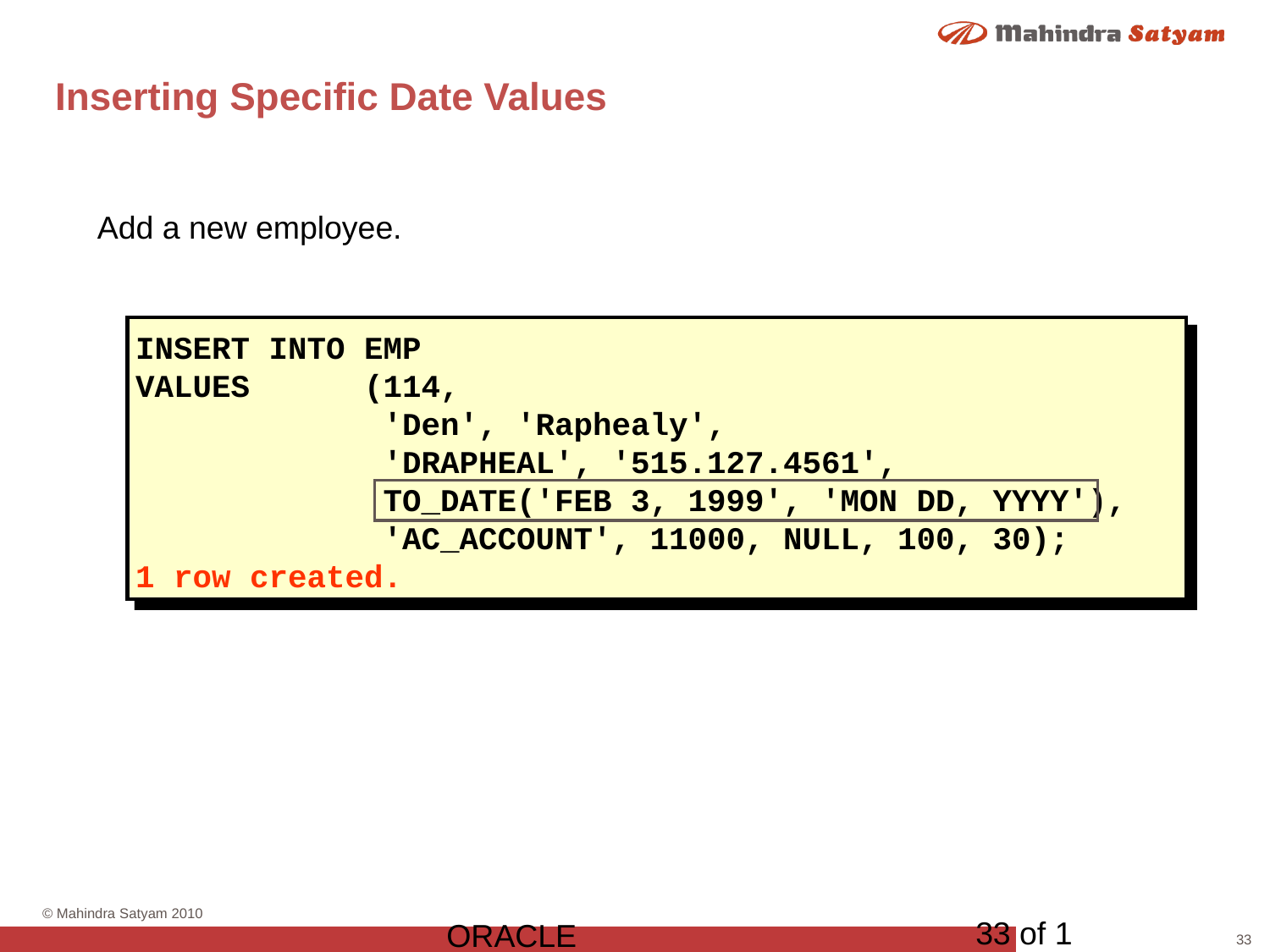

# Inserting Specific Date Values
Add a new employee.

INSERT INTO EMP
VALUES      (114,
             'Den', 'Raphealy',
             'DRAPHEAL', '515.127.4561',
             TO_DATE('FEB 3, 1999', 'MON DD, YYYY'),
             'AC_ACCOUNT', 11000, NULL, 100, 30);
1 row created.

33 of 1
ORACLE